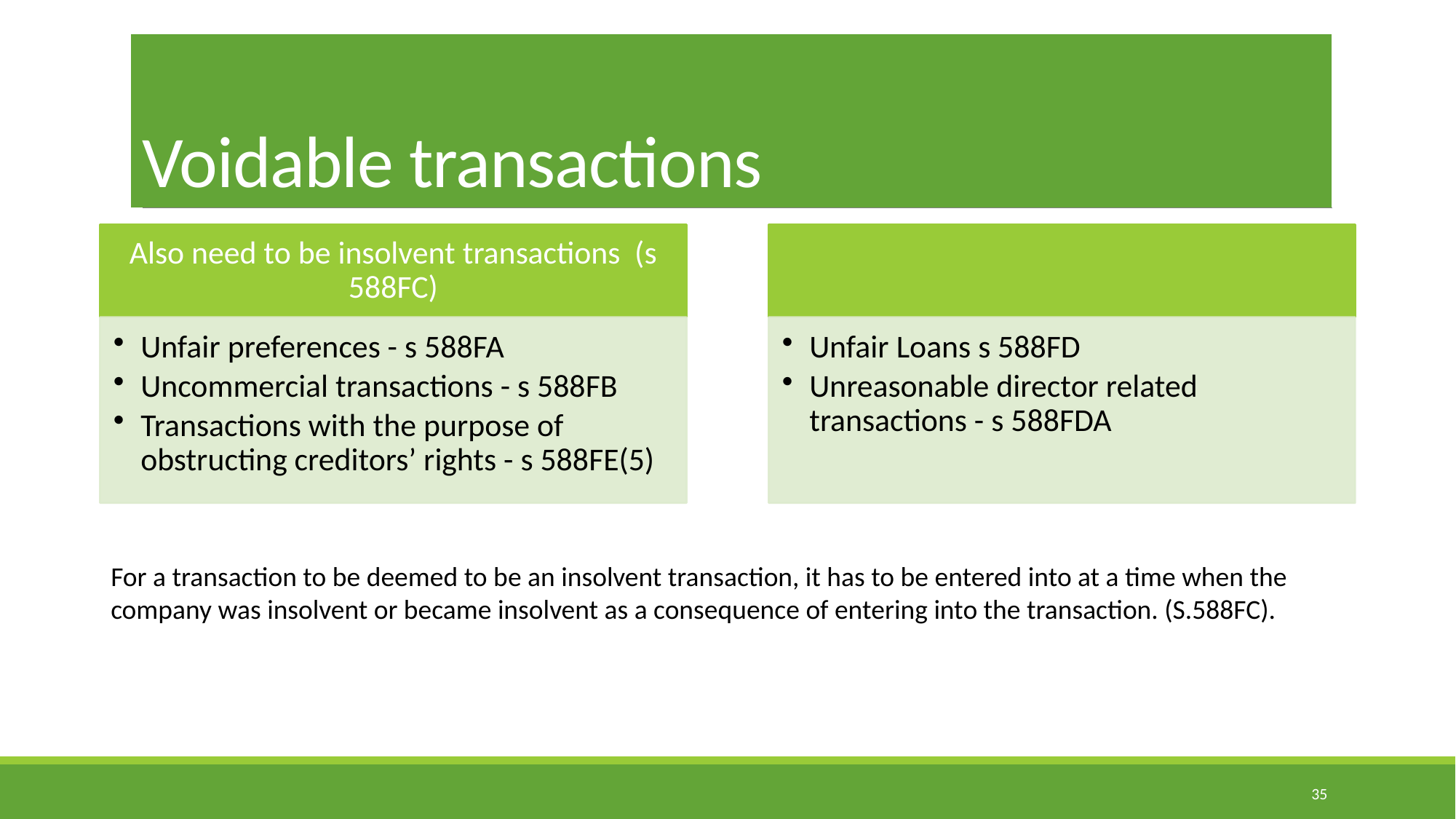

# Voidable transactions
Also need to be insolvent transactions  (s 588FC)
Unfair preferences - s 588FA
Uncommercial transactions - s 588FB
Transactions with the purpose of obstructing creditors’ rights - s 588FE(5)

Unfair Loans s 588FD
Unreasonable director related transactions - s 588FDA
For a transaction to be deemed to be an insolvent transaction, it has to be entered into at a time when the company was insolvent or became insolvent as a consequence of entering into the transaction. (S.588FC).
35